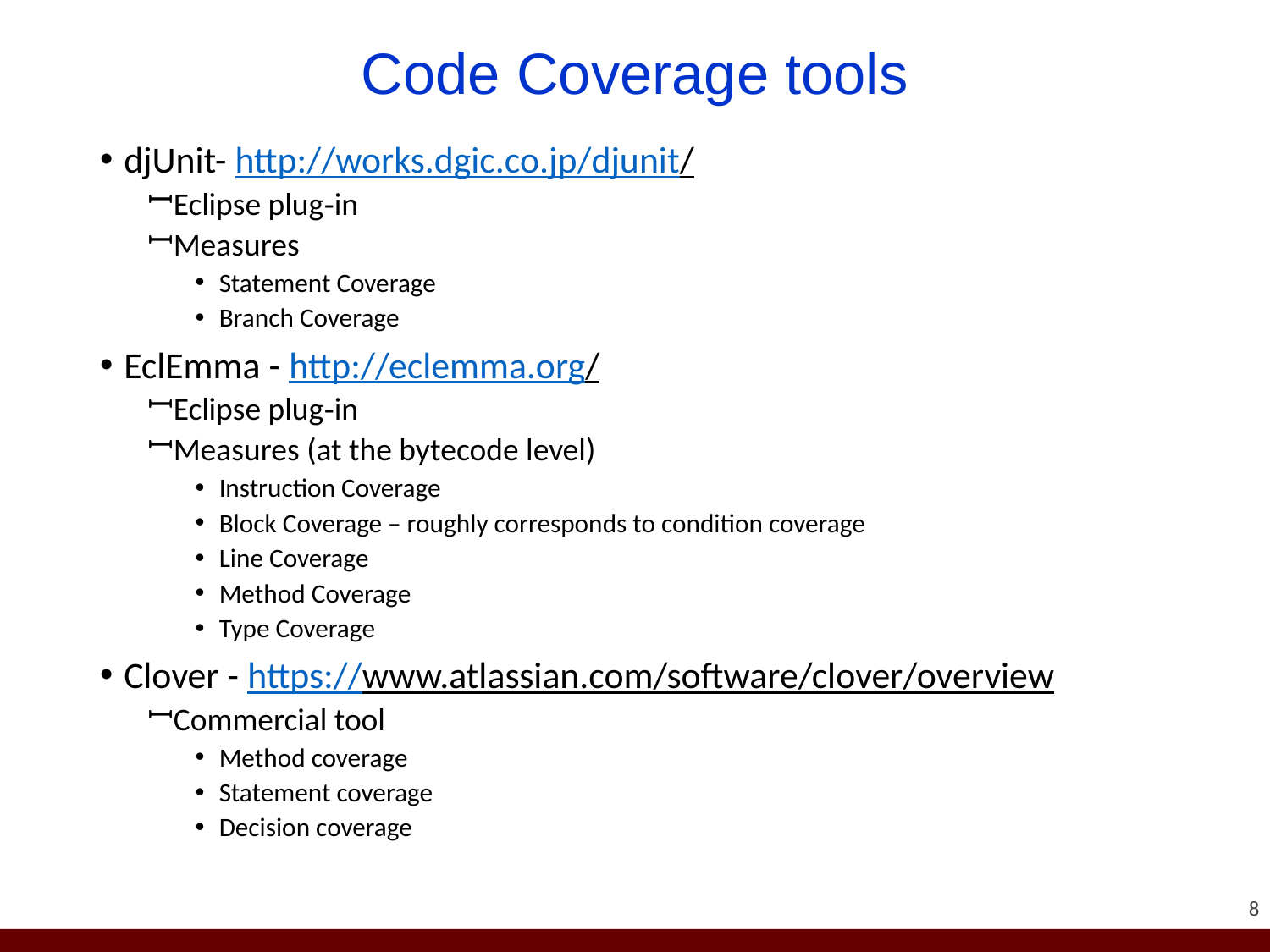

# Code Coverage tools
djUnit- http://works.dgic.co.jp/djunit/
Eclipse plug‐in
Measures
Statement Coverage
Branch Coverage
EclEmma - http://eclemma.org/
Eclipse plug‐in
Measures (at the bytecode level)
Instruction Coverage
Block Coverage – roughly corresponds to condition coverage
Line Coverage
Method Coverage
Type Coverage
Clover - https://www.atlassian.com/software/clover/overview
Commercial tool
Method coverage
Statement coverage
Decision coverage